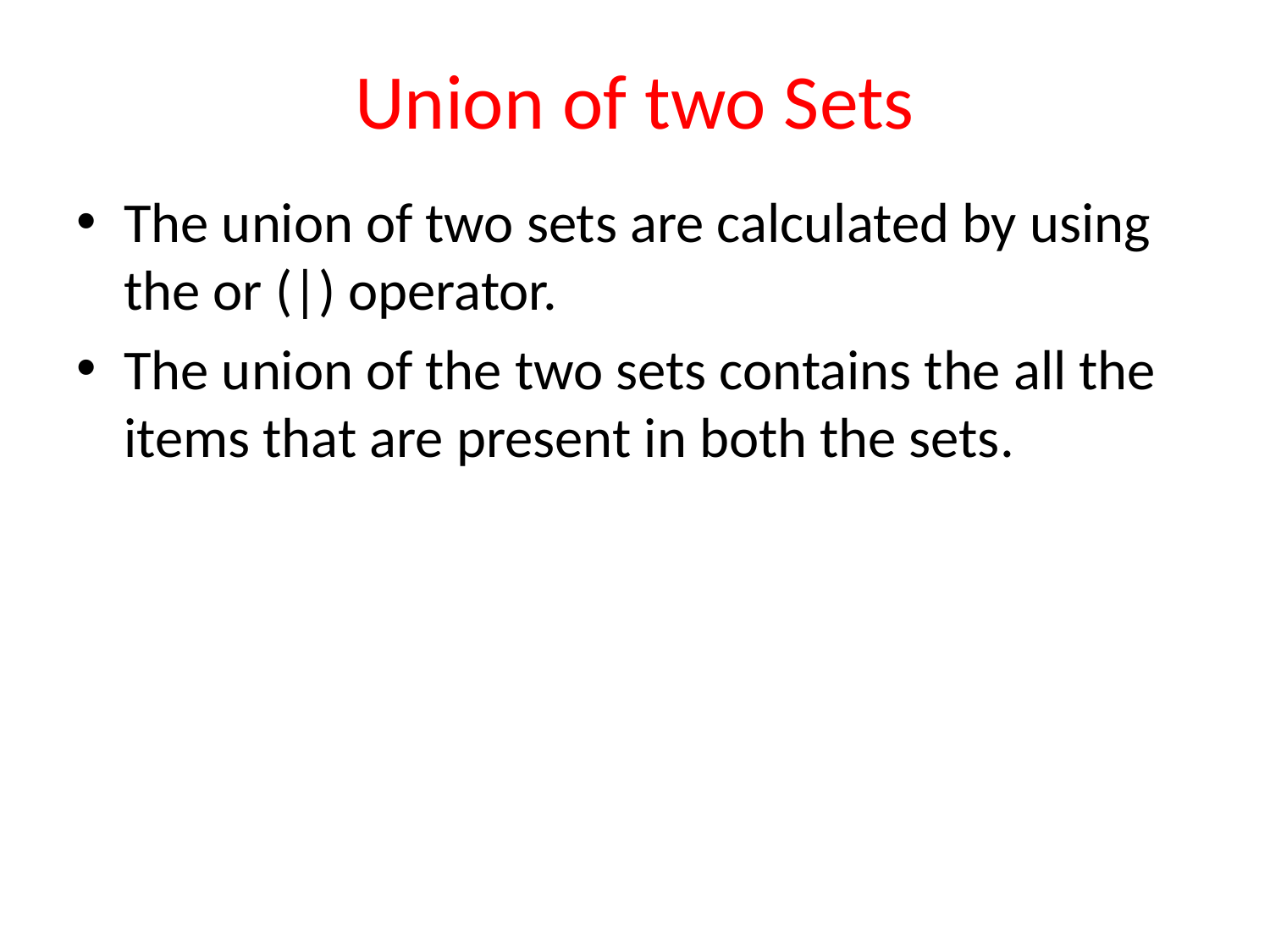

# Union of two Sets
The union of two sets are calculated by using the or (|) operator.
The union of the two sets contains the all the items that are present in both the sets.